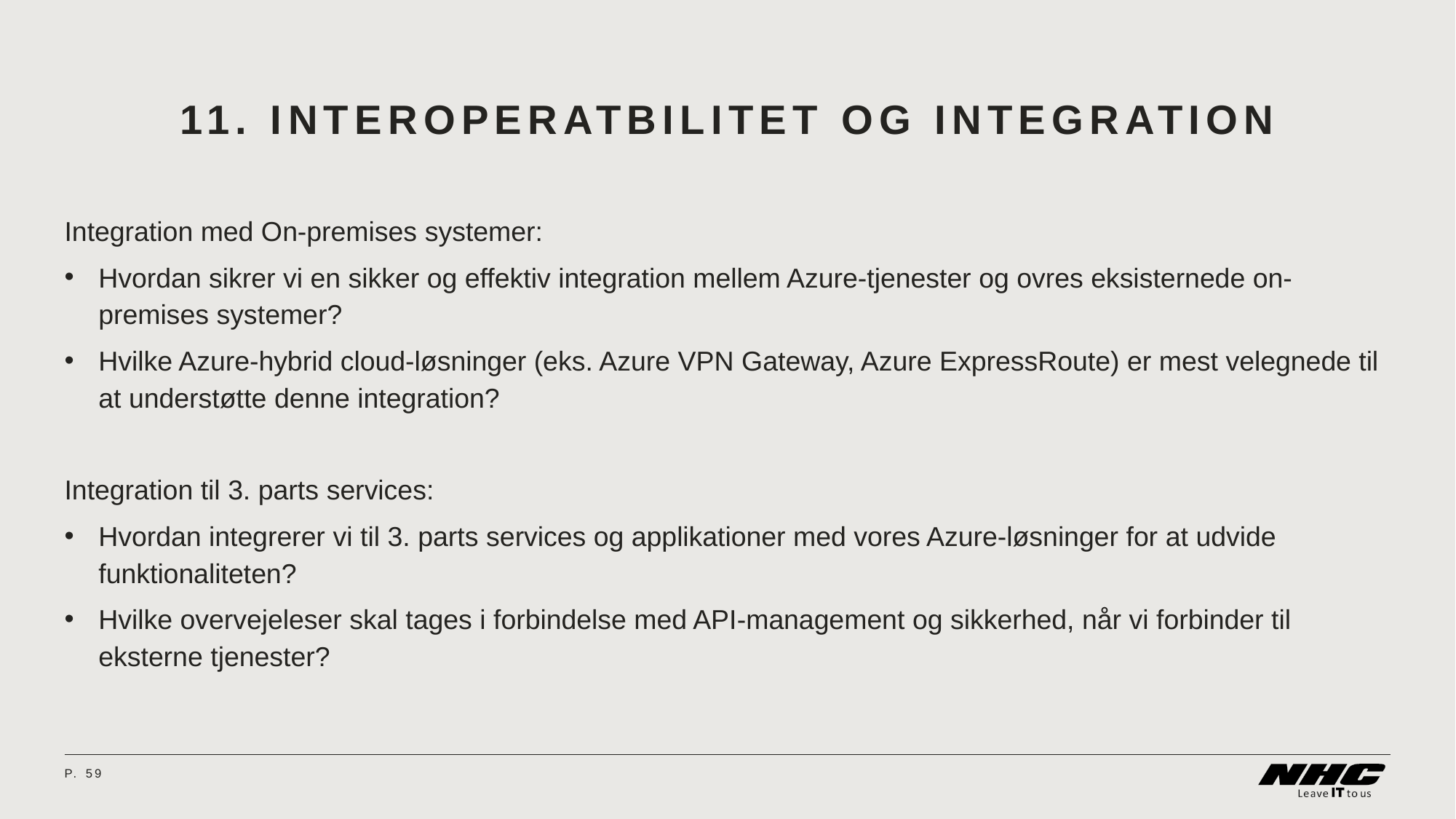

# 11. Interoperatbilitet og Integration
Integration med On-premises systemer:
Hvordan sikrer vi en sikker og effektiv integration mellem Azure-tjenester og ovres eksisternede on-premises systemer?
Hvilke Azure-hybrid cloud-løsninger (eks. Azure VPN Gateway, Azure ExpressRoute) er mest velegnede til at understøtte denne integration?

Integration til 3. parts services:
Hvordan integrerer vi til 3. parts services og applikationer med vores Azure-løsninger for at udvide funktionaliteten?
Hvilke overvejeleser skal tages i forbindelse med API-management og sikkerhed, når vi forbinder til eksterne tjenester?
P.	59

08 April 2024